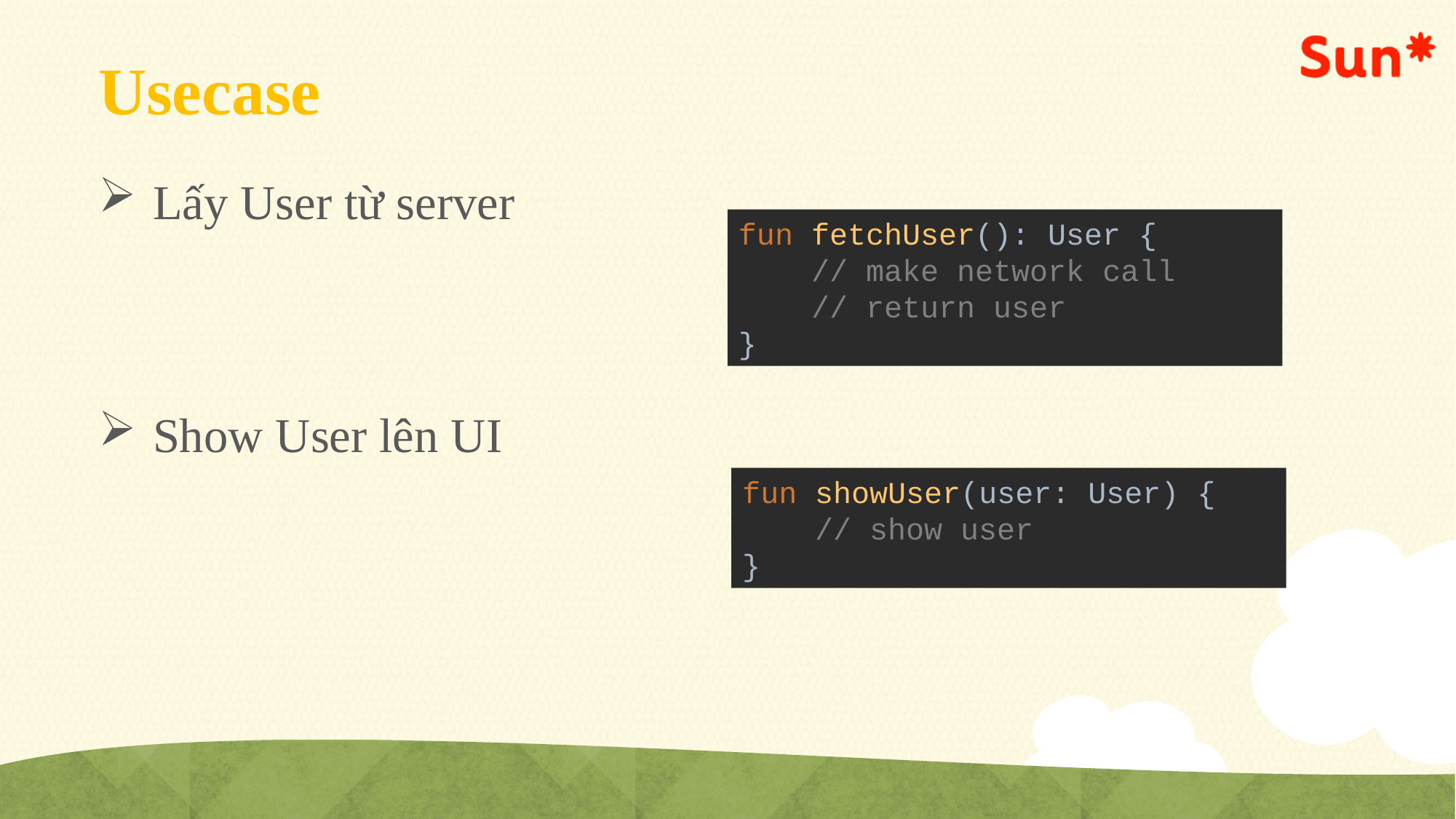

# Usecase
Lấy User từ server
Show User lên UI
fun fetchUser(): User {
    // make network call
    // return user
}
fun showUser(user: User) {
    // show user
}